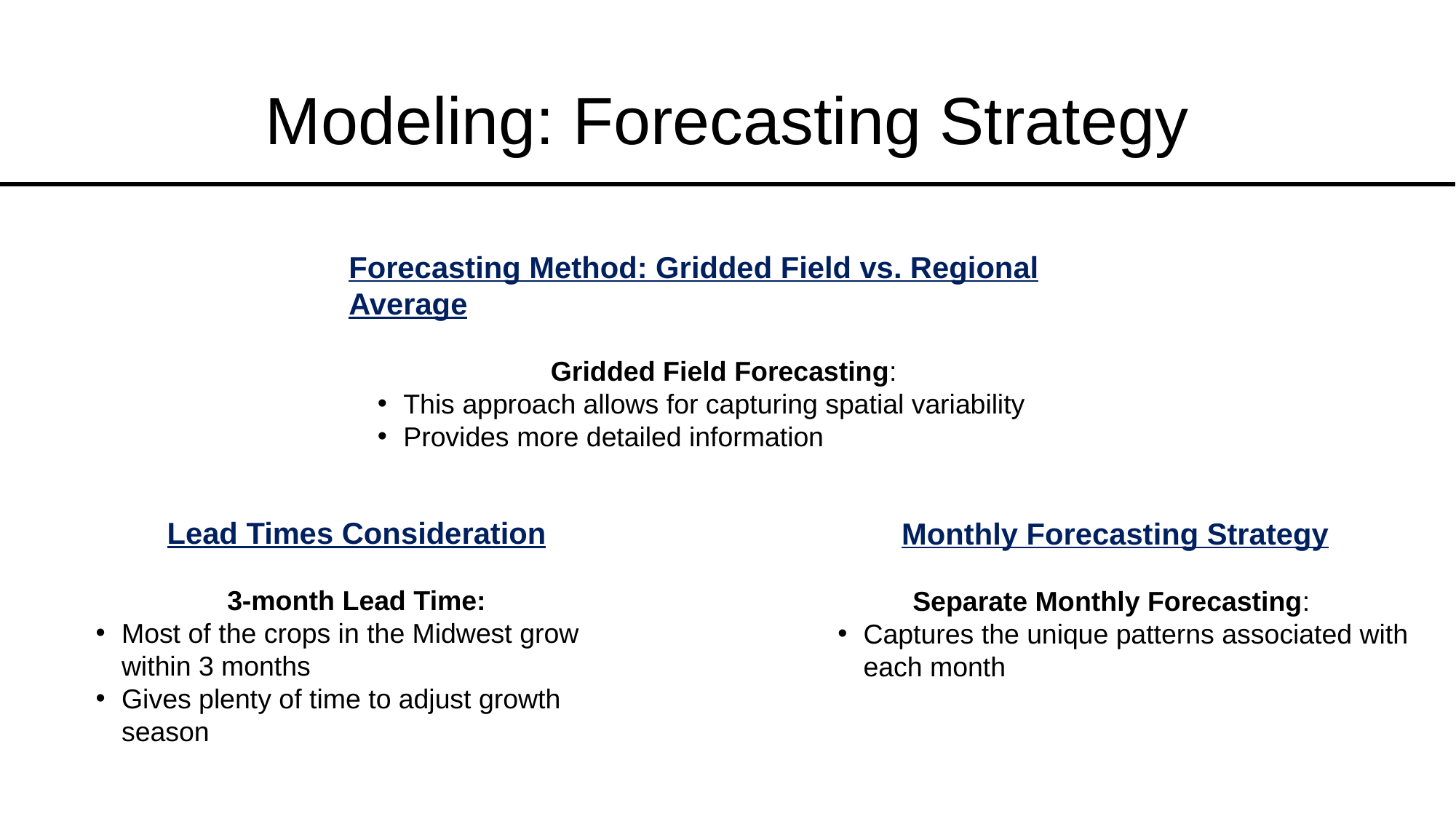

# Modeling: Forecasting Strategy
Forecasting Method: Gridded Field vs. Regional Average

Gridded Field Forecasting:
This approach allows for capturing spatial variability
Provides more detailed information
Lead Times Consideration

3-month Lead Time:
Most of the crops in the Midwest grow within 3 months
Gives plenty of time to adjust growth season

Monthly Forecasting Strategy

Separate Monthly Forecasting:
Captures the unique patterns associated with each month